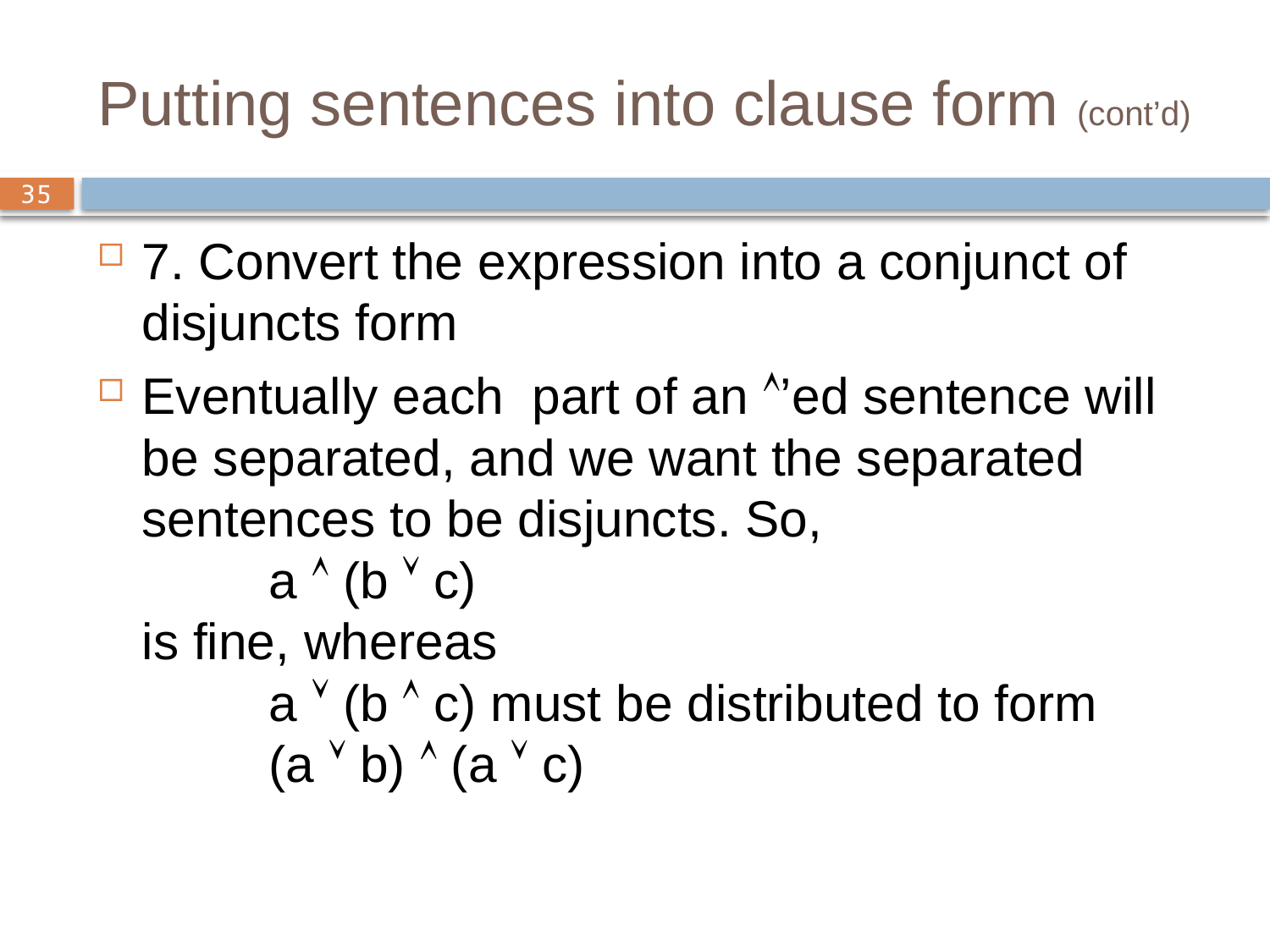

# Putting sentences into clause form (cont’d)
35
7. Convert the expression into a conjunct of disjuncts form
Eventually each  part of an ∧’ed sentence will be separated, and we want the separated sentences to be disjuncts. So,
	a ∧ (b ∨ c)
is fine, whereas
	a ∨ (b ∧ c) must be distributed to form
	(a ∨ b) ∧ (a ∨ c)